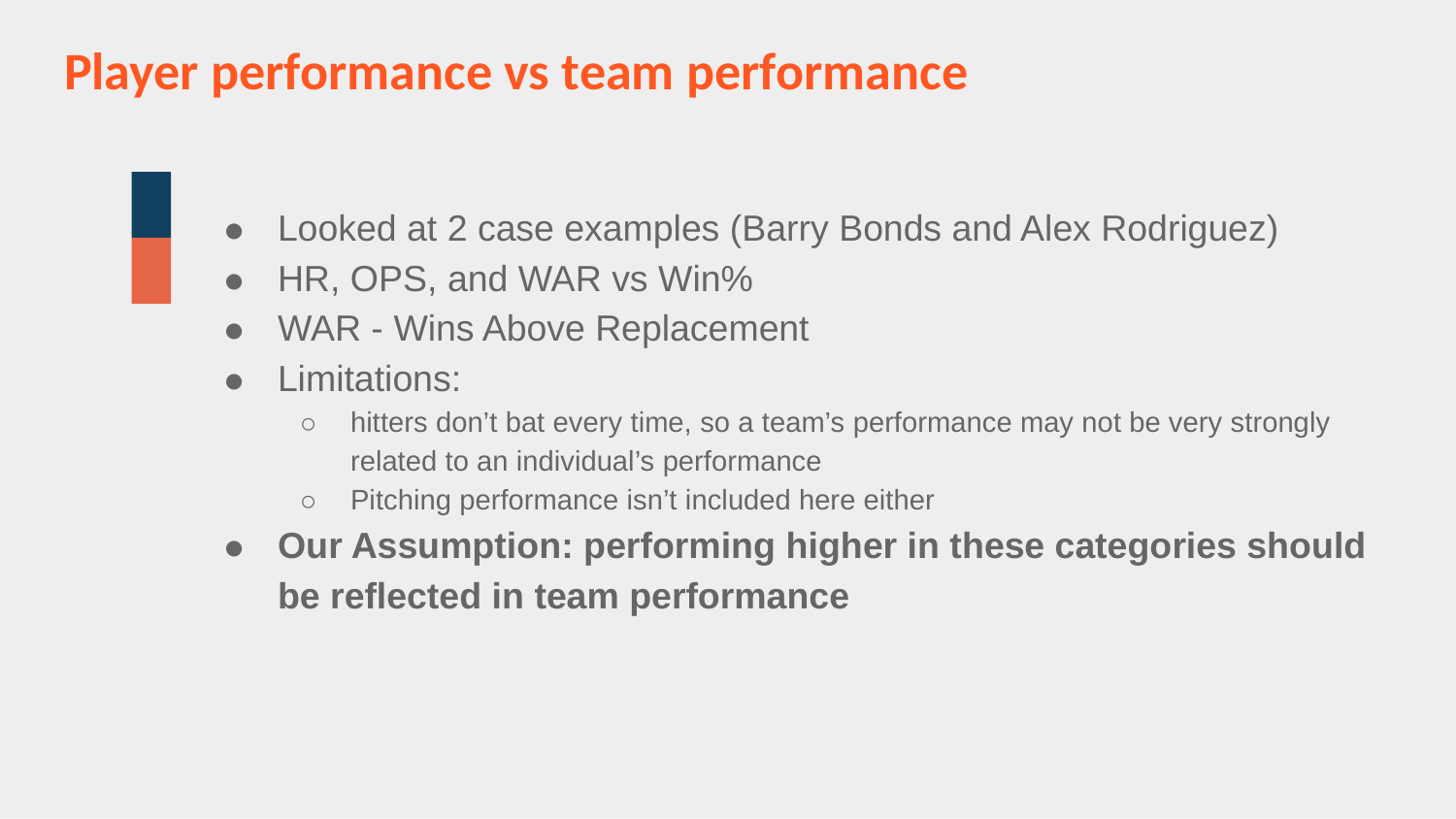

Player performance vs team performance
Looked at 2 case examples (Barry Bonds and Alex Rodriguez)
HR, OPS, and WAR vs Win%
WAR - Wins Above Replacement
Limitations:
hitters don’t bat every time, so a team’s performance may not be very strongly related to an individual’s performance
Pitching performance isn’t included here either
Our Assumption: performing higher in these categories should be reflected in team performance